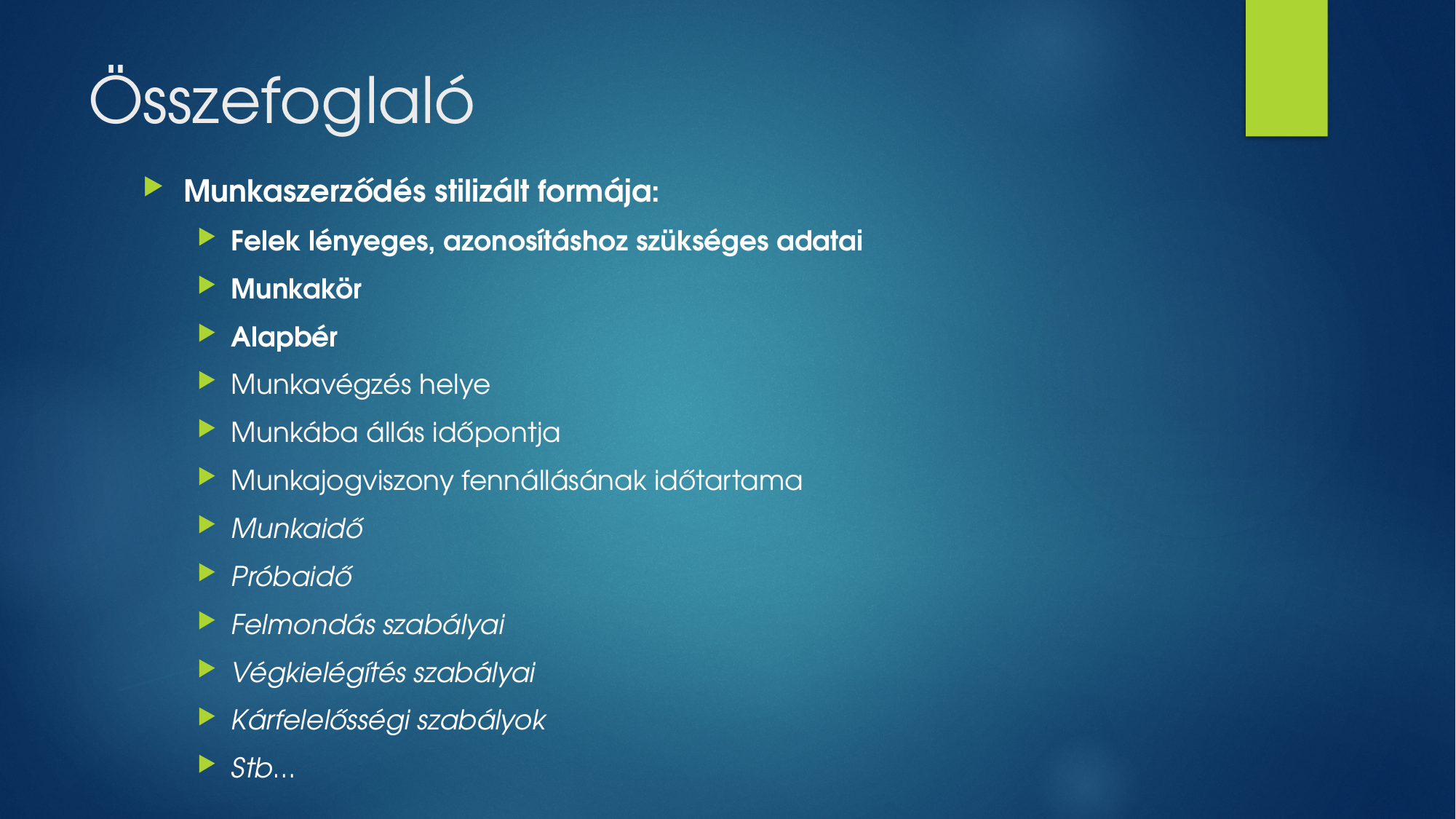

# Összefoglaló
Munkaszerződés stilizált formája:
Felek lényeges, azonosításhoz szükséges adatai
Munkakör
Alapbér
Munkavégzés helye
Munkába állás időpontja
Munkajogviszony fennállásának időtartama
Munkaidő
Próbaidő
Felmondás szabályai
Végkielégítés szabályai
Kárfelelősségi szabályok
Stb…